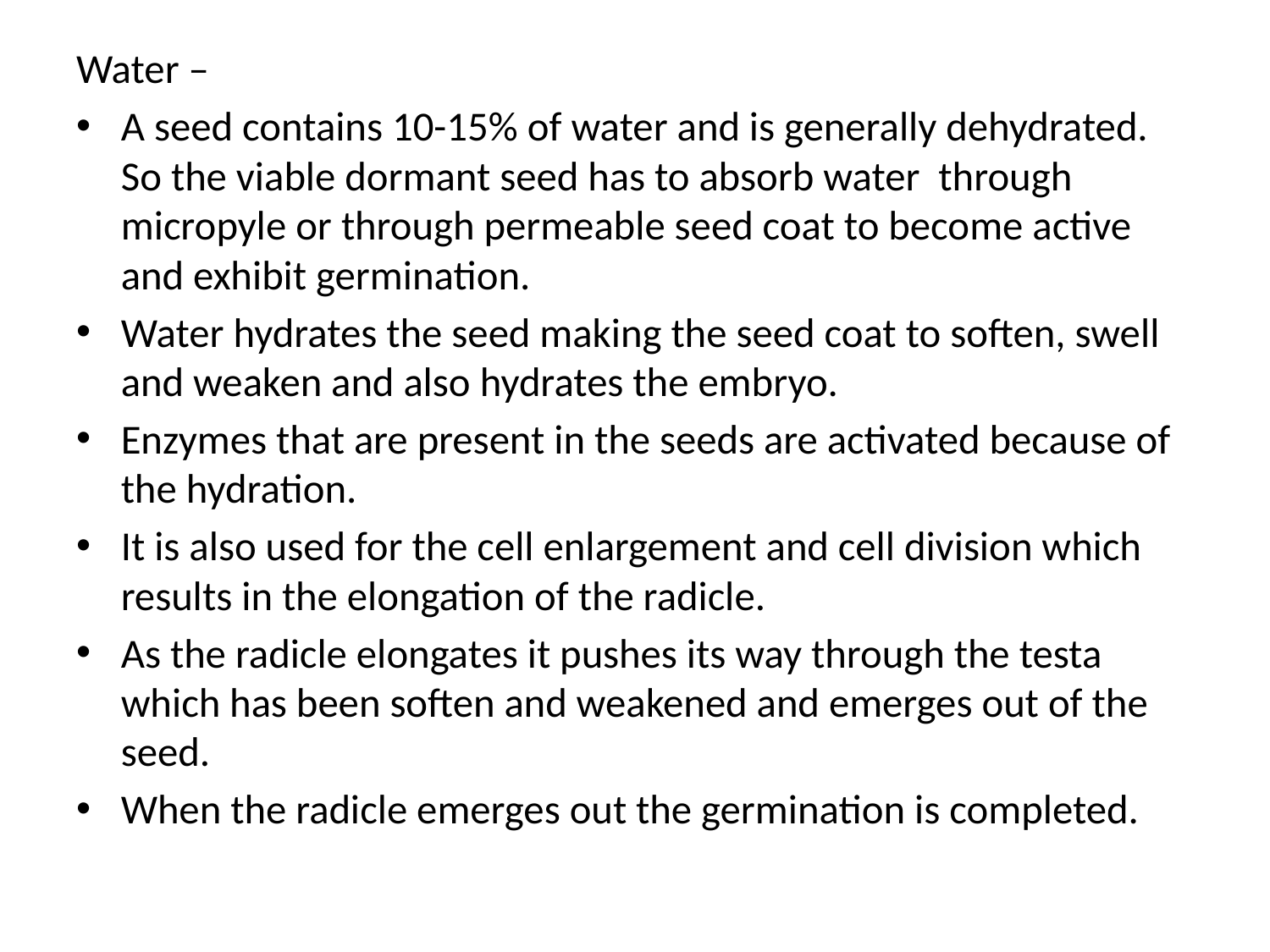

Water –
A seed contains 10-15% of water and is generally dehydrated. So the viable dormant seed has to absorb water  through micropyle or through permeable seed coat to become active and exhibit germination.
Water hydrates the seed making the seed coat to soften, swell and weaken and also hydrates the embryo.
Enzymes that are present in the seeds are activated because of the hydration.
It is also used for the cell enlargement and cell division which results in the elongation of the radicle.
As the radicle elongates it pushes its way through the testa which has been soften and weakened and emerges out of the seed.
When the radicle emerges out the germination is completed.